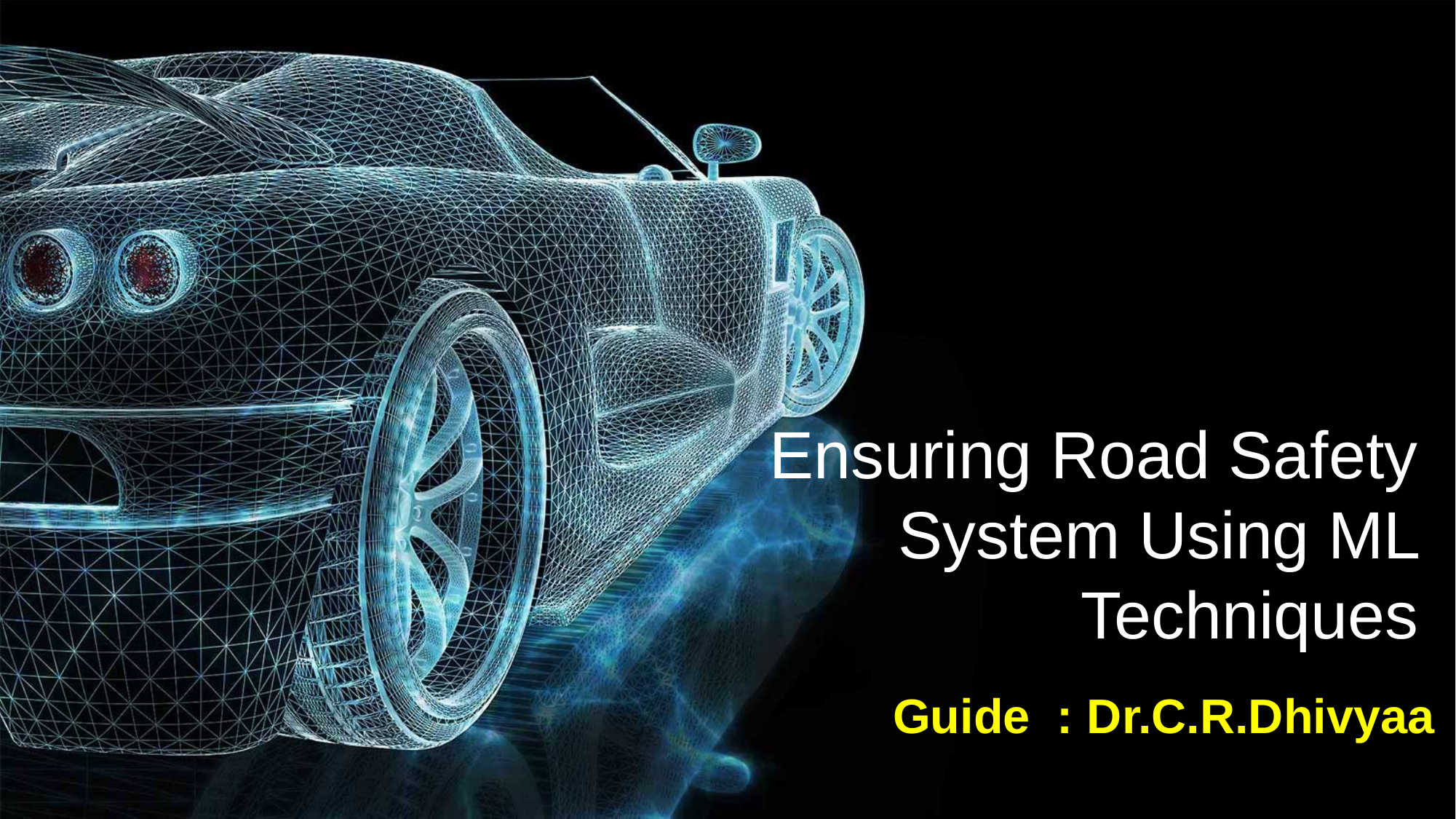

Ensuring Road Safety System Using ML Techniques
Guide  : Dr.C.R.Dhivyaa